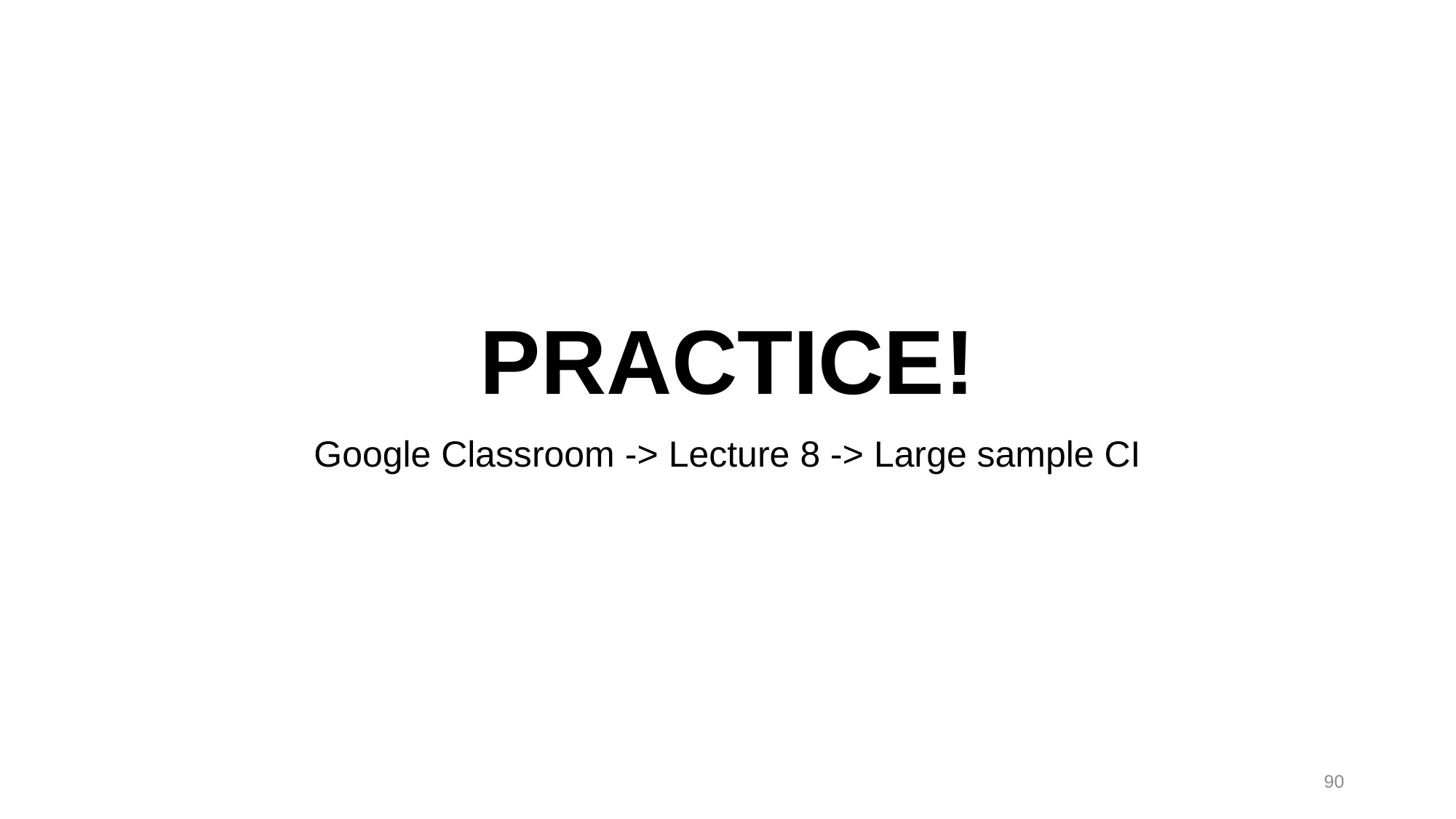

# PRACTICE!
Google Classroom -> Lecture 8 -> Large sample CI
90